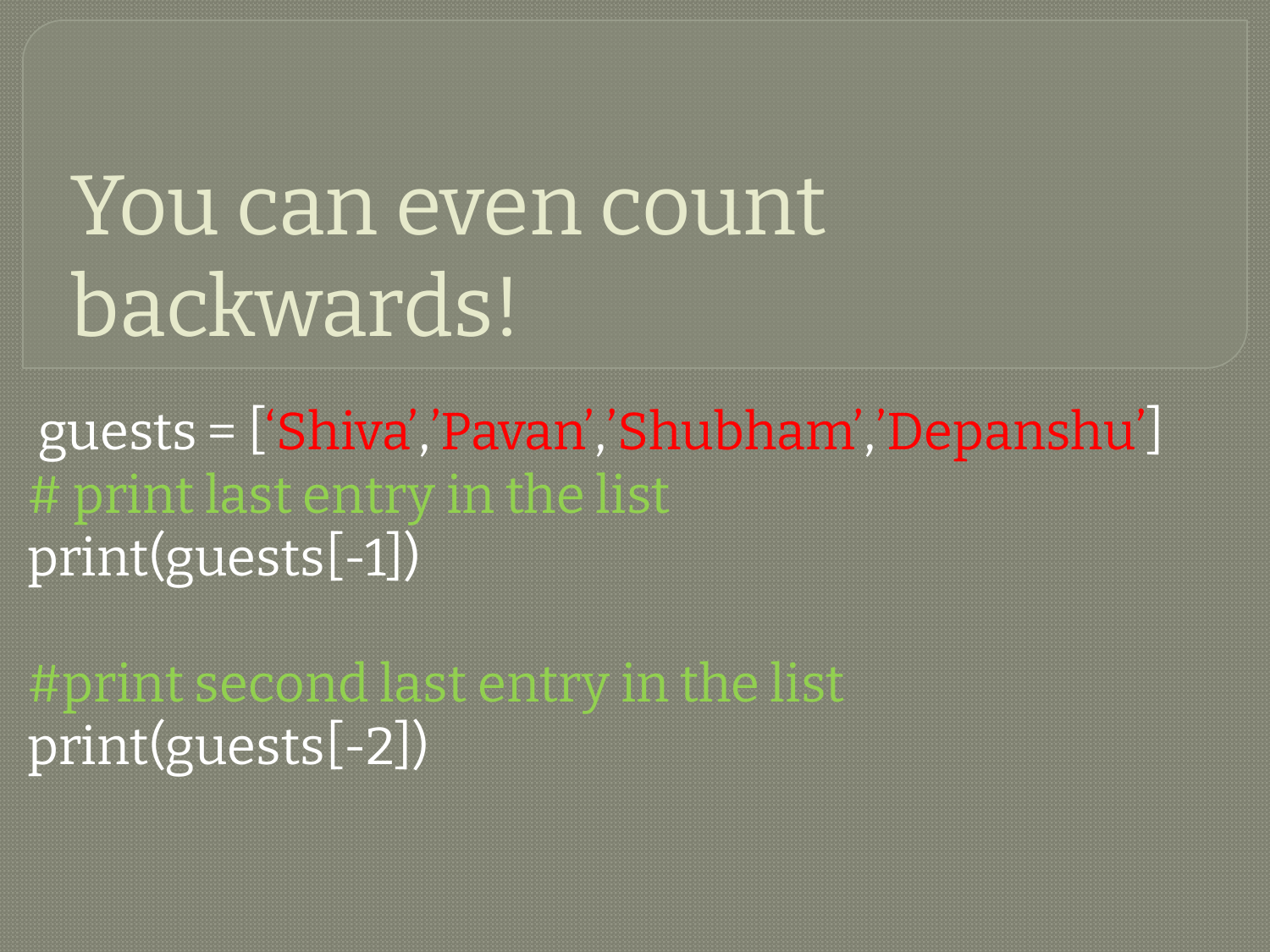

# You can even count backwards!
 guests = [‘Shiva’,’Pavan’,’Shubham’,’Depanshu’]
# print last entry in the list
print(guests[-1])

#print second last entry in the list
print(guests[-2])